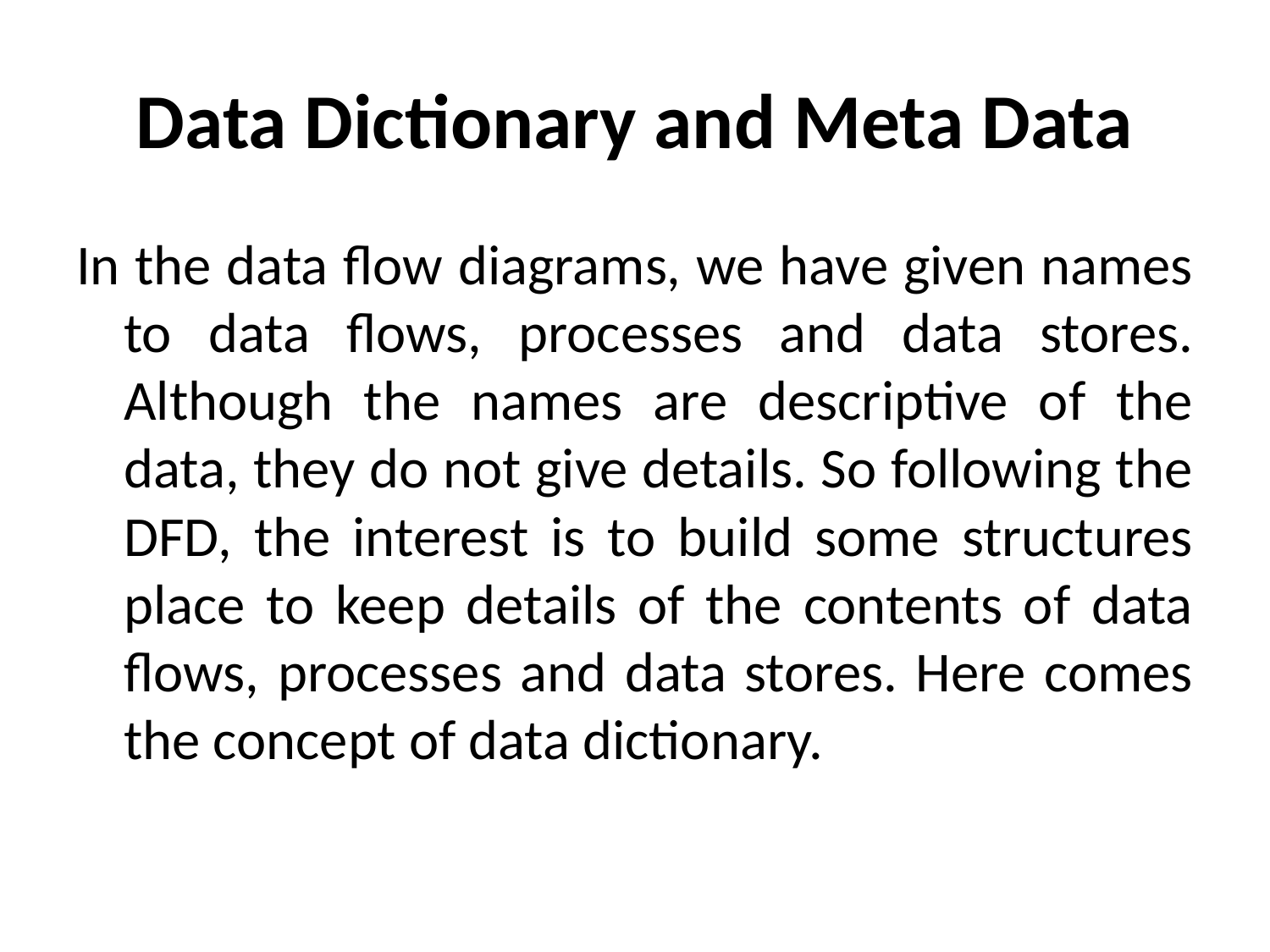

# Data Dictionary and Meta Data
In the data flow diagrams, we have given names to data flows, processes and data stores. Although the names are descriptive of the data, they do not give details. So following the DFD, the interest is to build some structures place to keep details of the contents of data flows, processes and data stores. Here comes the concept of data dictionary.